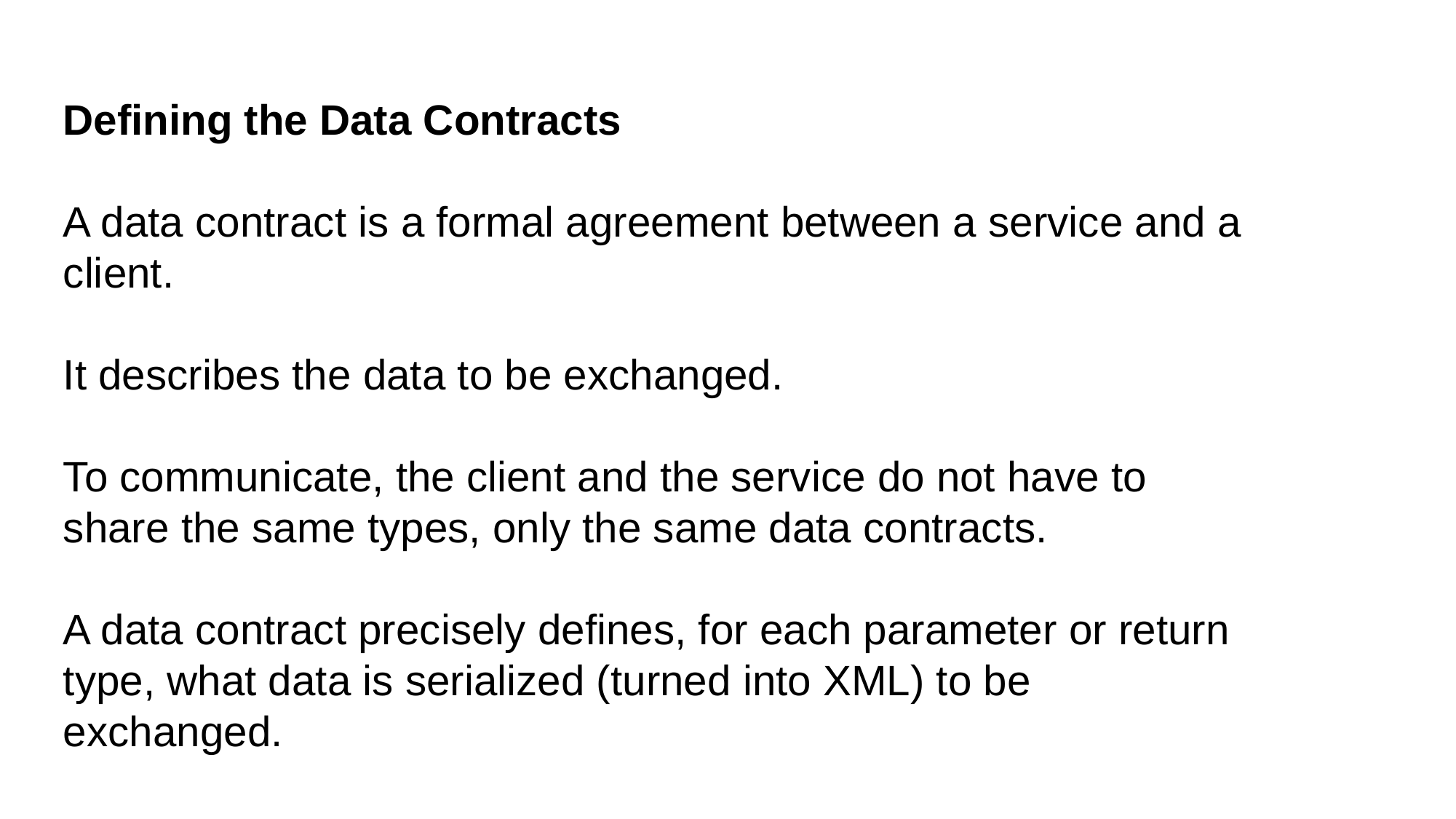

Defining the Data Contracts

A data contract is a formal agreement between a service and a client.

It describes the data to be exchanged.

To communicate, the client and the service do not have to share the same types, only the same data contracts.

A data contract precisely defines, for each parameter or return type, what data is serialized (turned into XML) to be exchanged.